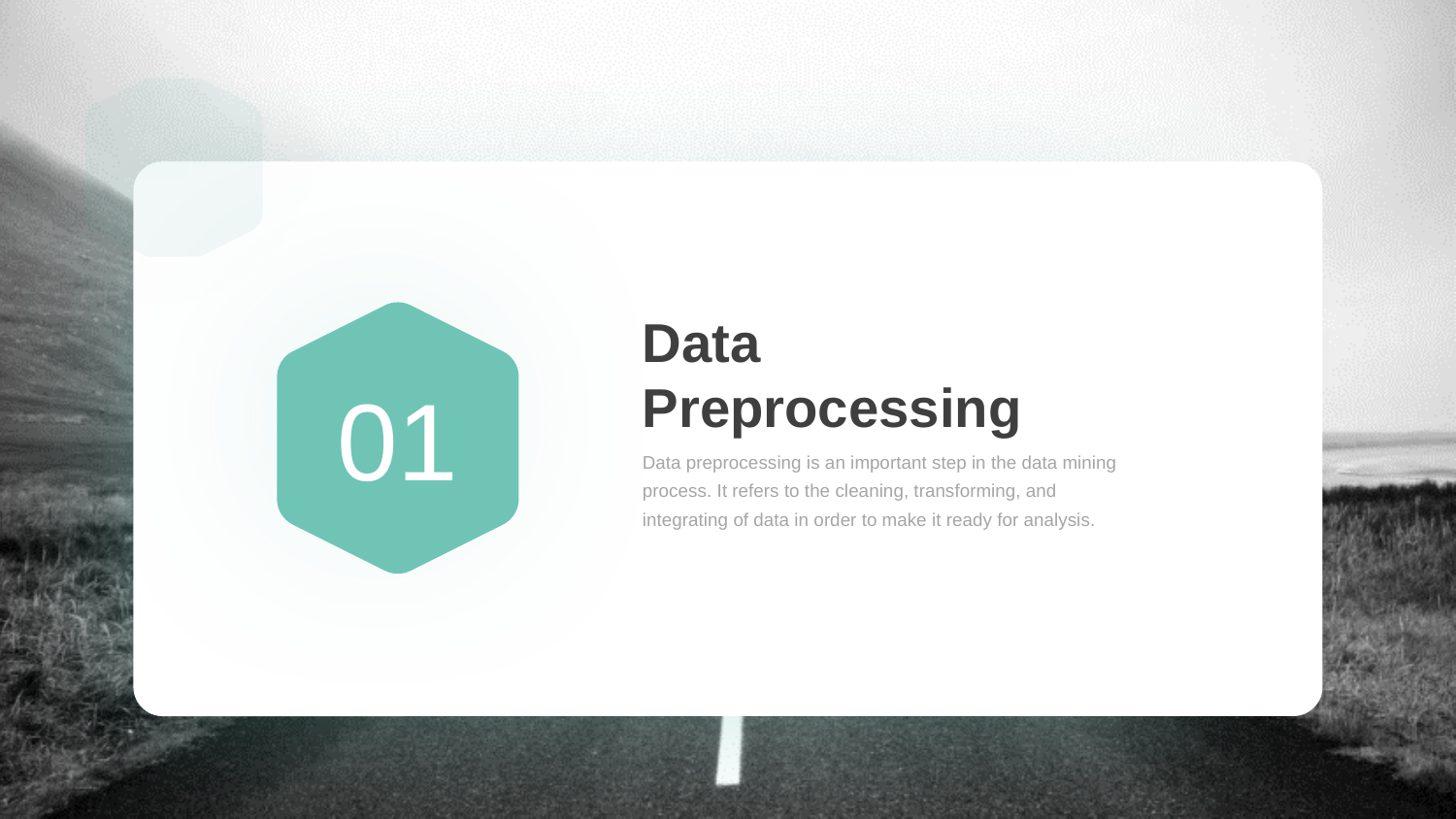

Data Preprocessing
01
Data preprocessing is an important step in the data mining process. It refers to the cleaning, transforming, and integrating of data in order to make it ready for analysis.